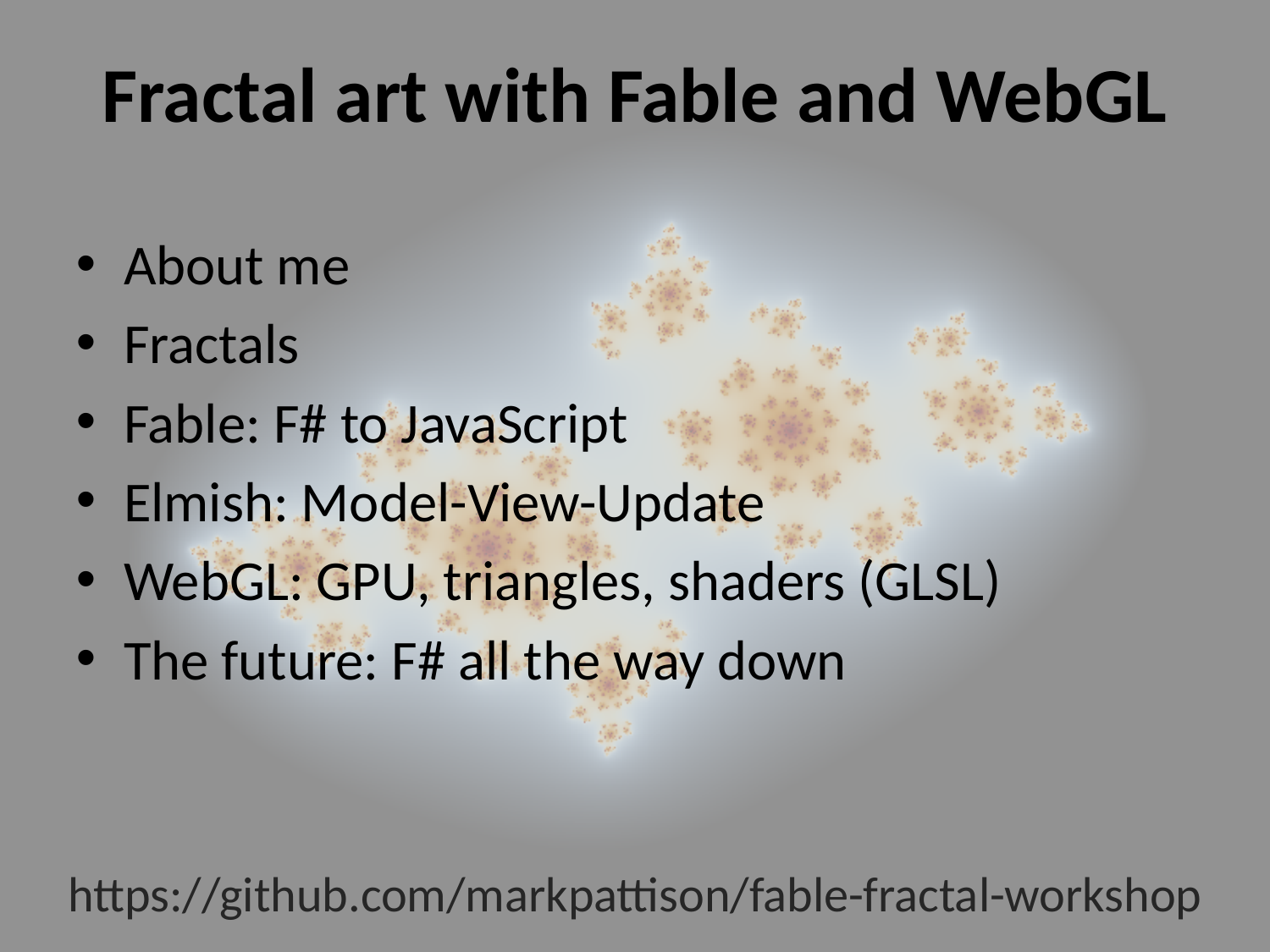

# Fractal art with Fable and WebGL
About me
Fractals
Fable: F# to JavaScript
Elmish: Model-View-Update
WebGL: GPU, triangles, shaders (GLSL)
The future: F# all the way down